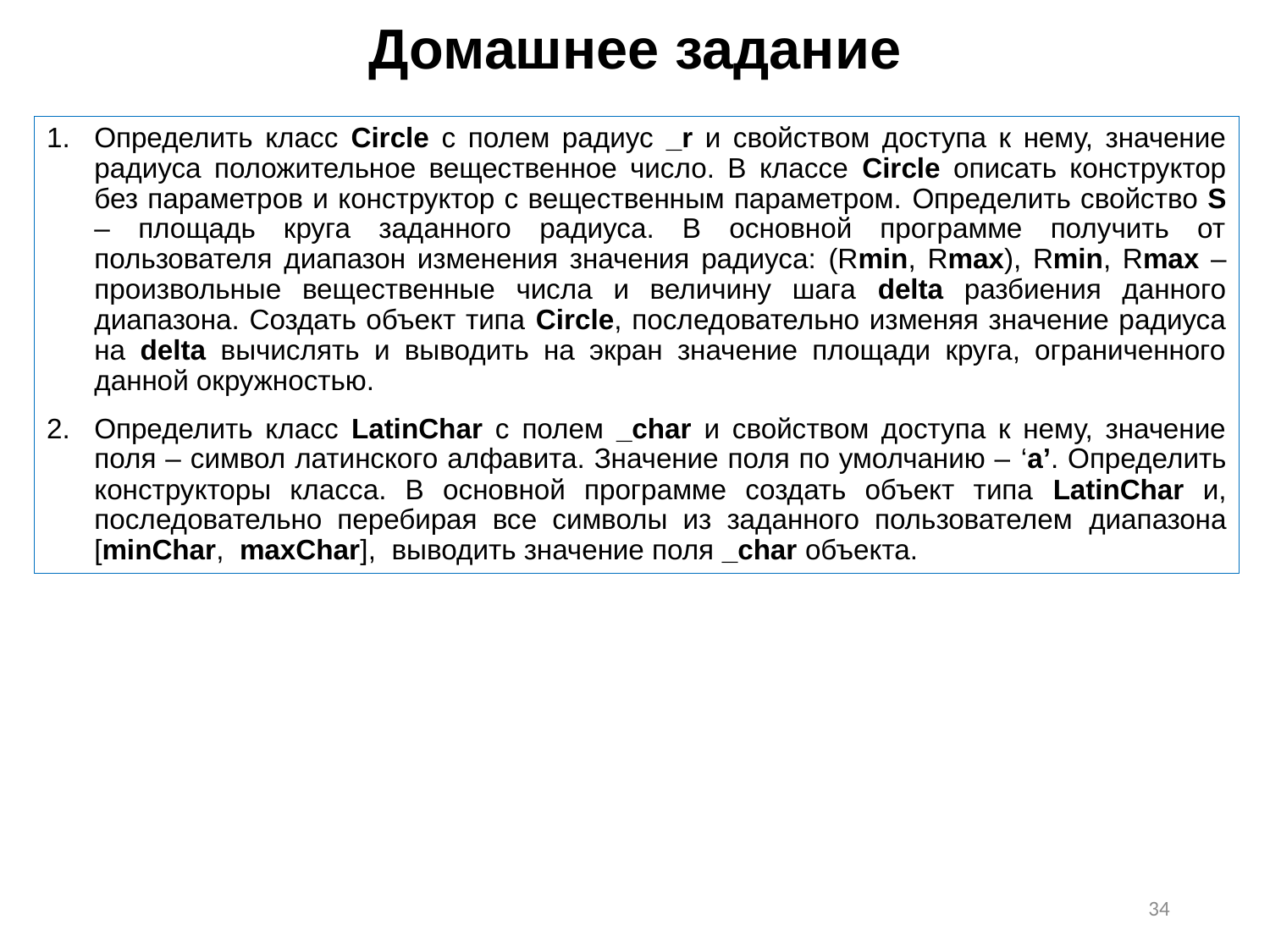

# Домашнее задание
Определить класс Circle с полем радиус _r и свойством доступа к нему, значение радиуса положительное вещественное число. В классе Circle описать конструктор без параметров и конструктор с вещественным параметром. Определить свойство S – площадь круга заданного радиуса. В основной программе получить от пользователя диапазон изменения значения радиуса: (Rmin, Rmax), Rmin, Rmax – произвольные вещественные числа и величину шага delta разбиения данного диапазона. Создать объект типа Circle, последовательно изменяя значение радиуса на delta вычислять и выводить на экран значение площади круга, ограниченного данной окружностью.
Определить класс LatinChar с полем _char и свойством доступа к нему, значение поля – символ латинского алфавита. Значение поля по умолчанию – ‘a’. Определить конструкторы класса. В основной программе создать объект типа LatinChar и, последовательно перебирая все символы из заданного пользователем диапазона [minChar,  maxChar],  выводить значение поля _char объекта.
34